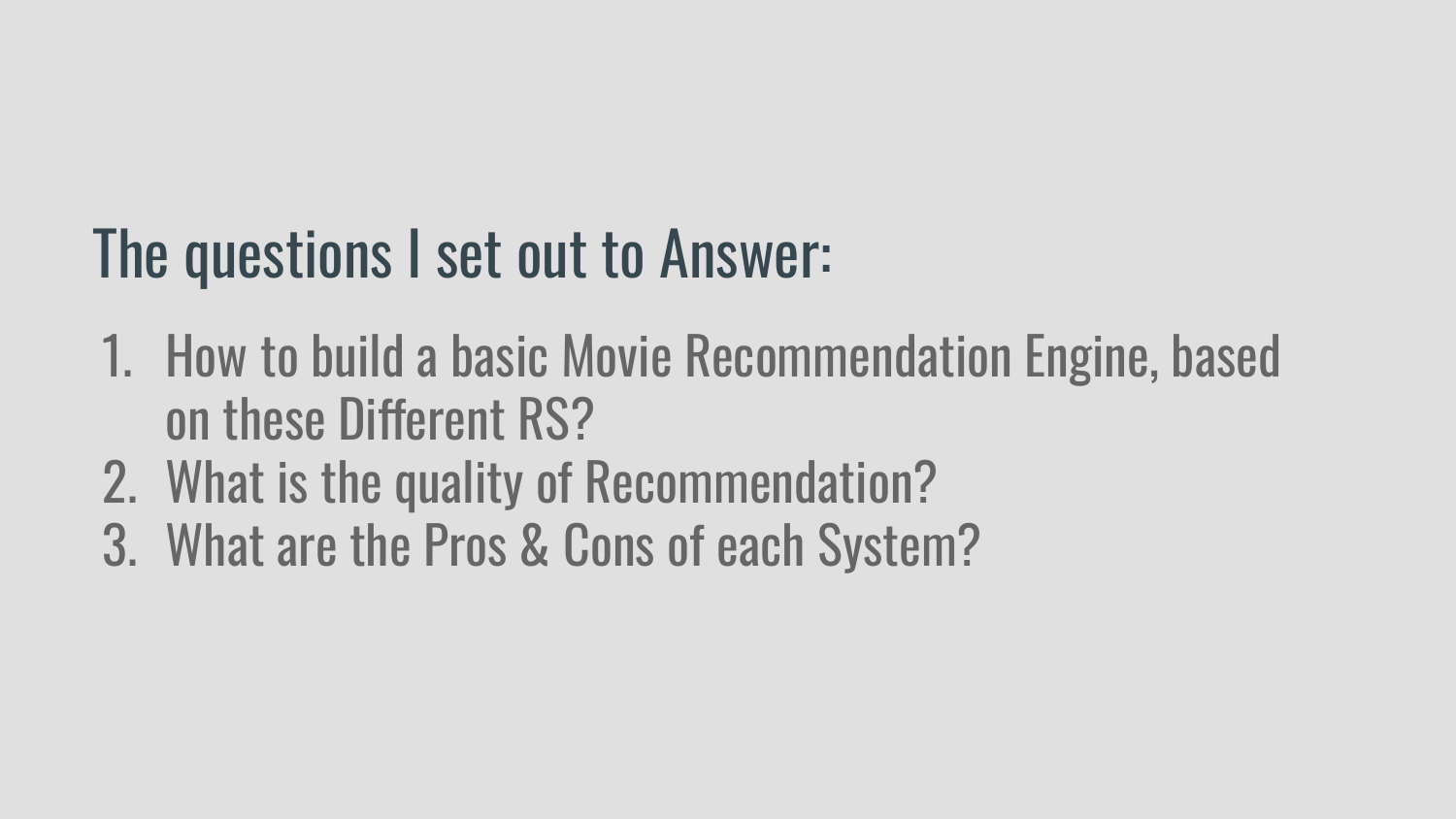

# The questions I set out to Answer:

How to build a basic Movie Recommendation Engine, based on these Different RS?
What is the quality of Recommendation?
What are the Pros & Cons of each System?